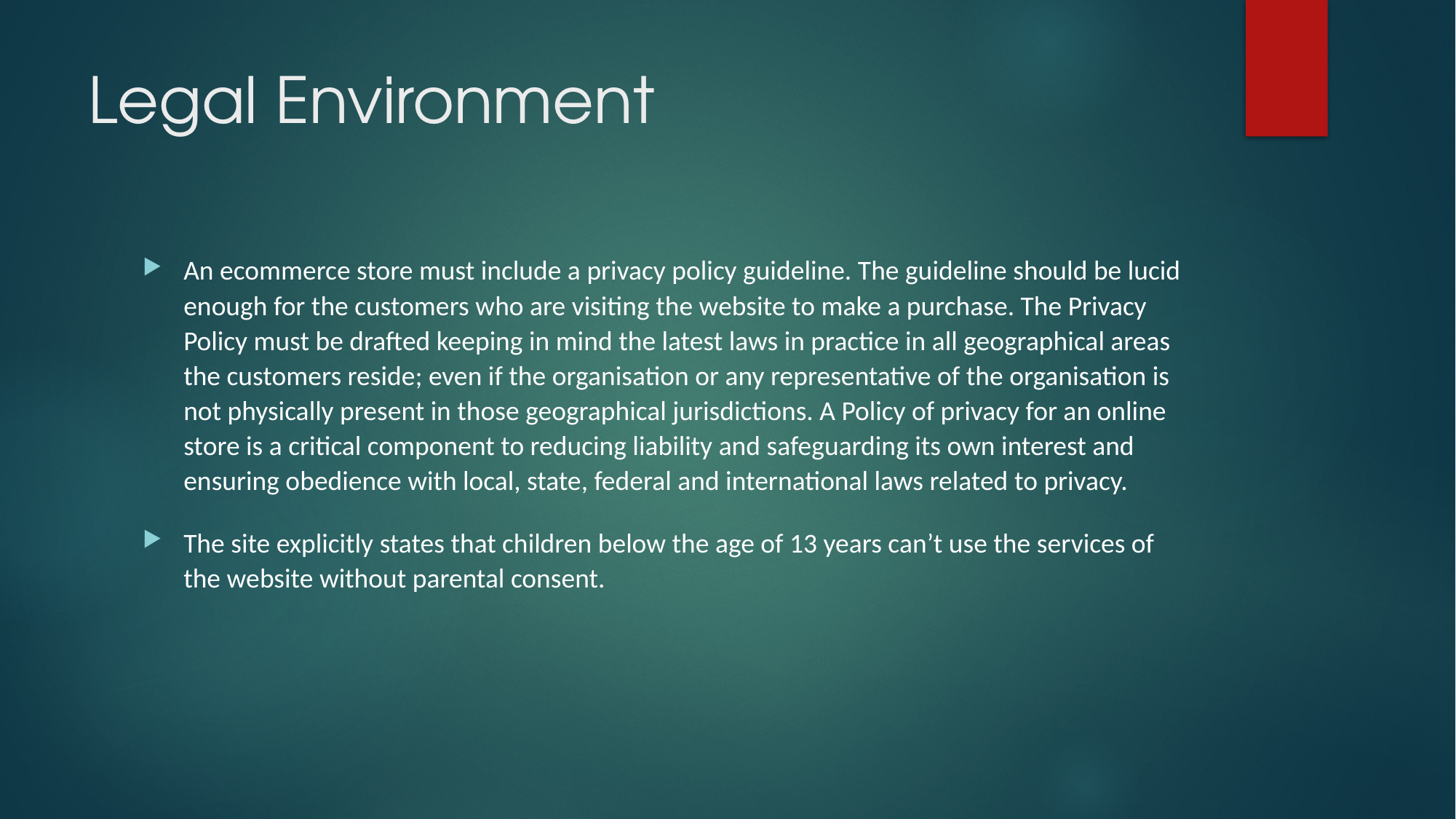

# Legal Environment
An ecommerce store must include a privacy policy guideline. The guideline should be lucid enough for the customers who are visiting the website to make a purchase. The Privacy Policy must be drafted keeping in mind the latest laws in practice in all geographical areas the customers reside; even if the organisation or any representative of the organisation is not physically present in those geographical jurisdictions. A Policy of privacy for an online store is a critical component to reducing liability and safeguarding its own interest and ensuring obedience with local, state, federal and international laws related to privacy.
The site explicitly states that children below the age of 13 years can’t use the services of the website without parental consent.